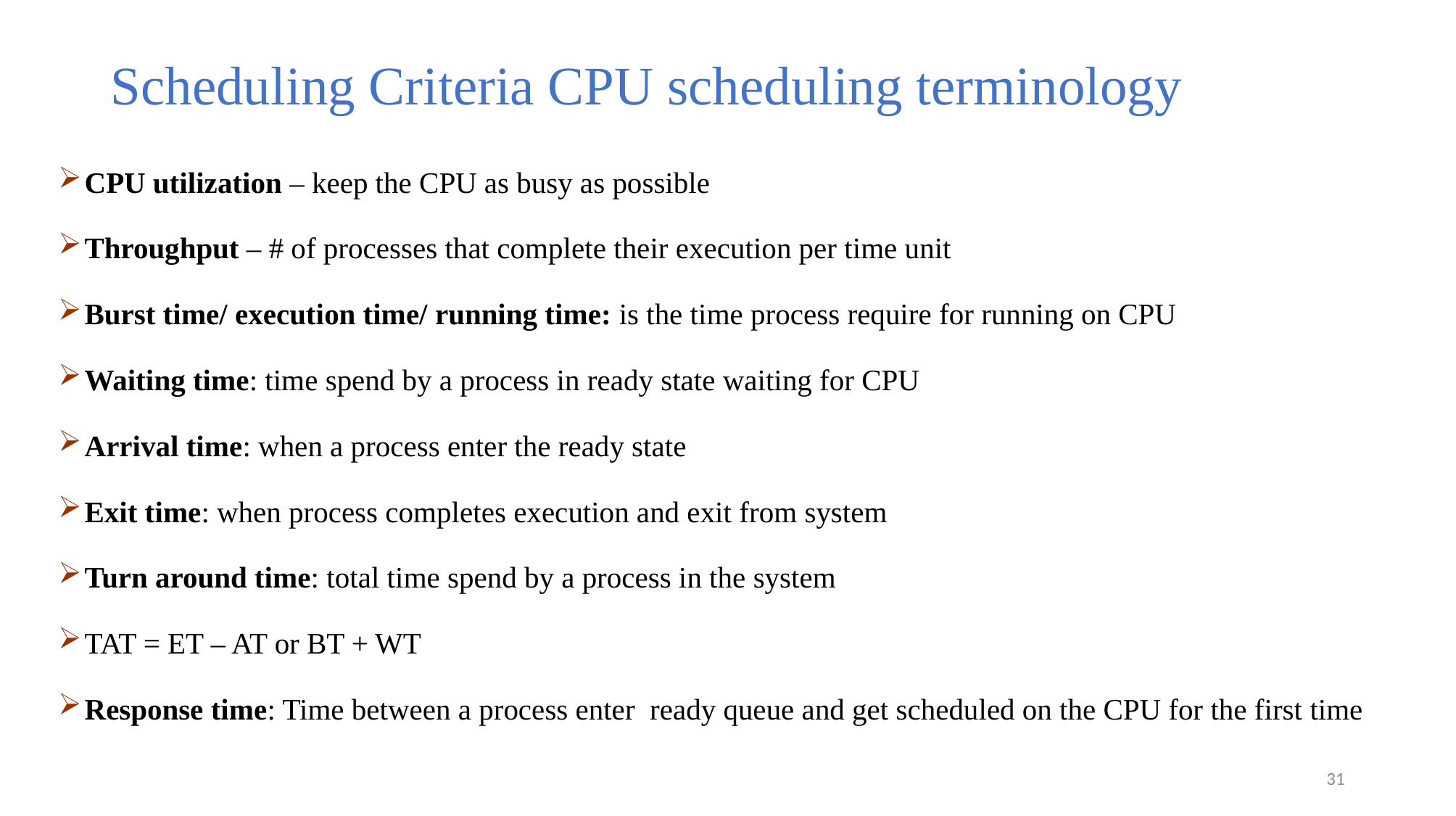

# Scheduling Criteria CPU scheduling terminology
CPU utilization – keep the CPU as busy as possible
Throughput – # of processes that complete their execution per time unit
Burst time/ execution time/ running time: is the time process require for running on CPU
Waiting time: time spend by a process in ready state waiting for CPU
Arrival time: when a process enter the ready state
Exit time: when process completes execution and exit from system
Turn around time: total time spend by a process in the system
TAT = ET – AT or BT + WT
Response time: Time between a process enter  ready queue and get scheduled on the CPU for the first time
31